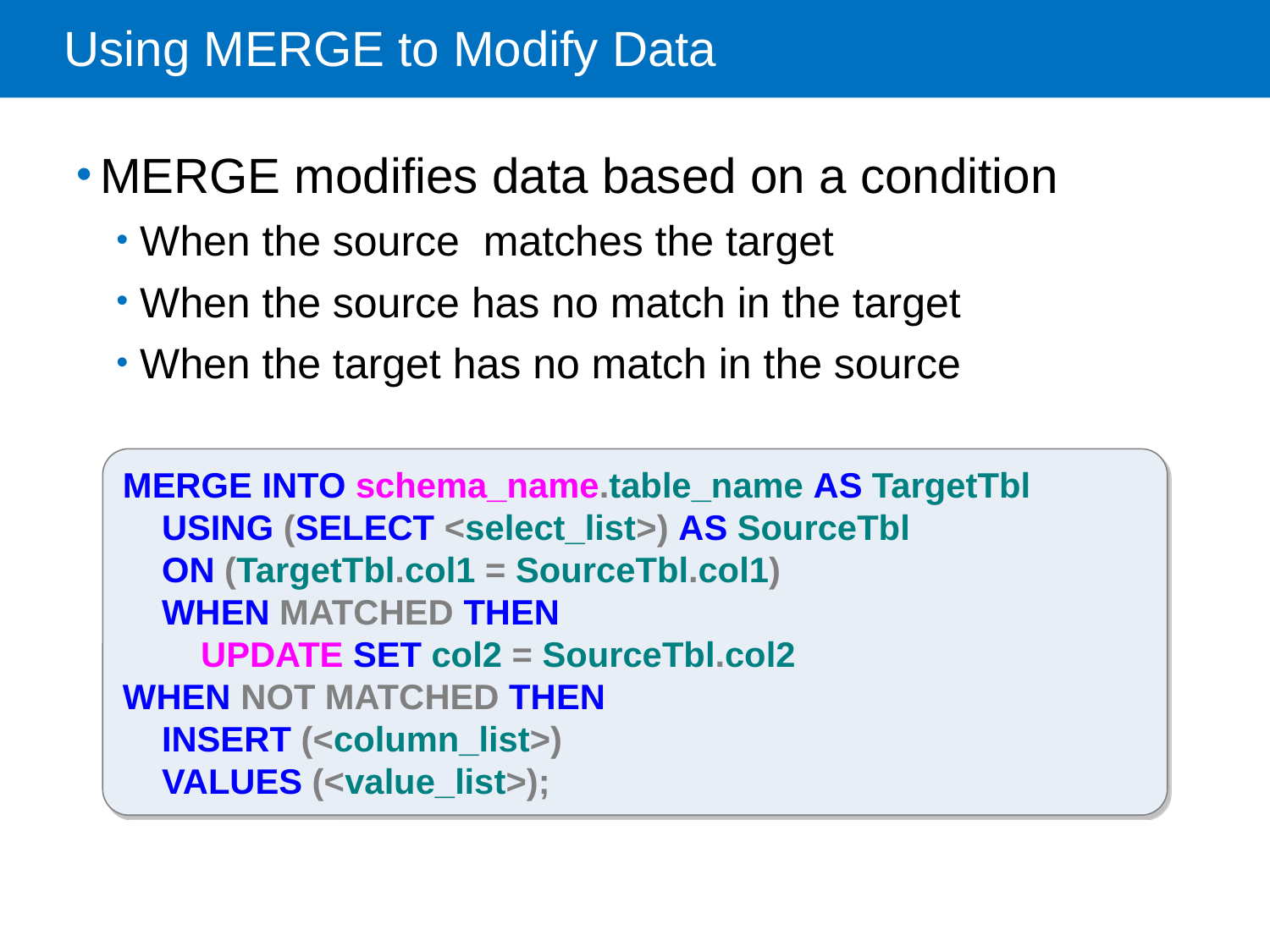

# Using MERGE to Modify Data
MERGE modifies data based on a condition
When the source  matches the target
When the source has no match in the target
When the target has no match in the source

MERGE INTO schema_name.table_name AS TargetTbl
    USING (SELECT <select_list>) AS SourceTbl
    ON (TargetTbl.col1 = SourceTbl.col1)
    WHEN MATCHED THEN
        UPDATE SET col2 = SourceTbl.col2
WHEN NOT MATCHED THEN
    INSERT (<column_list>)
    VALUES (<value_list>);